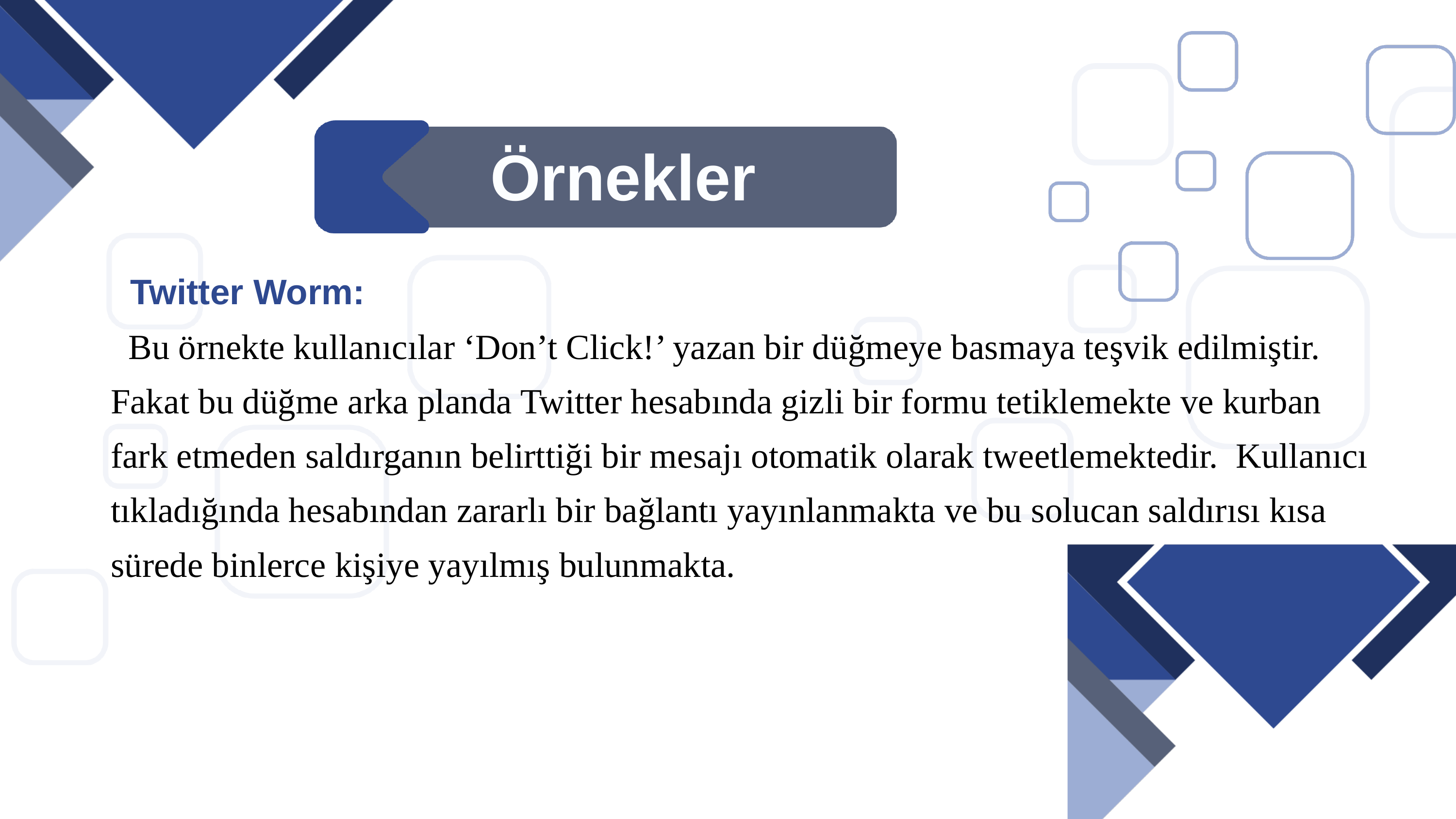

Örnekler

  Twitter Worm:
  Bu örnekte kullanıcılar ‘Don’t Click!’ yazan bir düğmeye basmaya teşvik edilmiştir. Fakat bu düğme arka planda Twitter hesabında gizli bir formu tetiklemekte ve kurban fark etmeden saldırganın belirttiği bir mesajı otomatik olarak tweetlemektedir.  Kullanıcı tıkladığında hesabından zararlı bir bağlantı yayınlanmakta ve bu solucan saldırısı kısa sürede binlerce kişiye yayılmış bulunmakta.